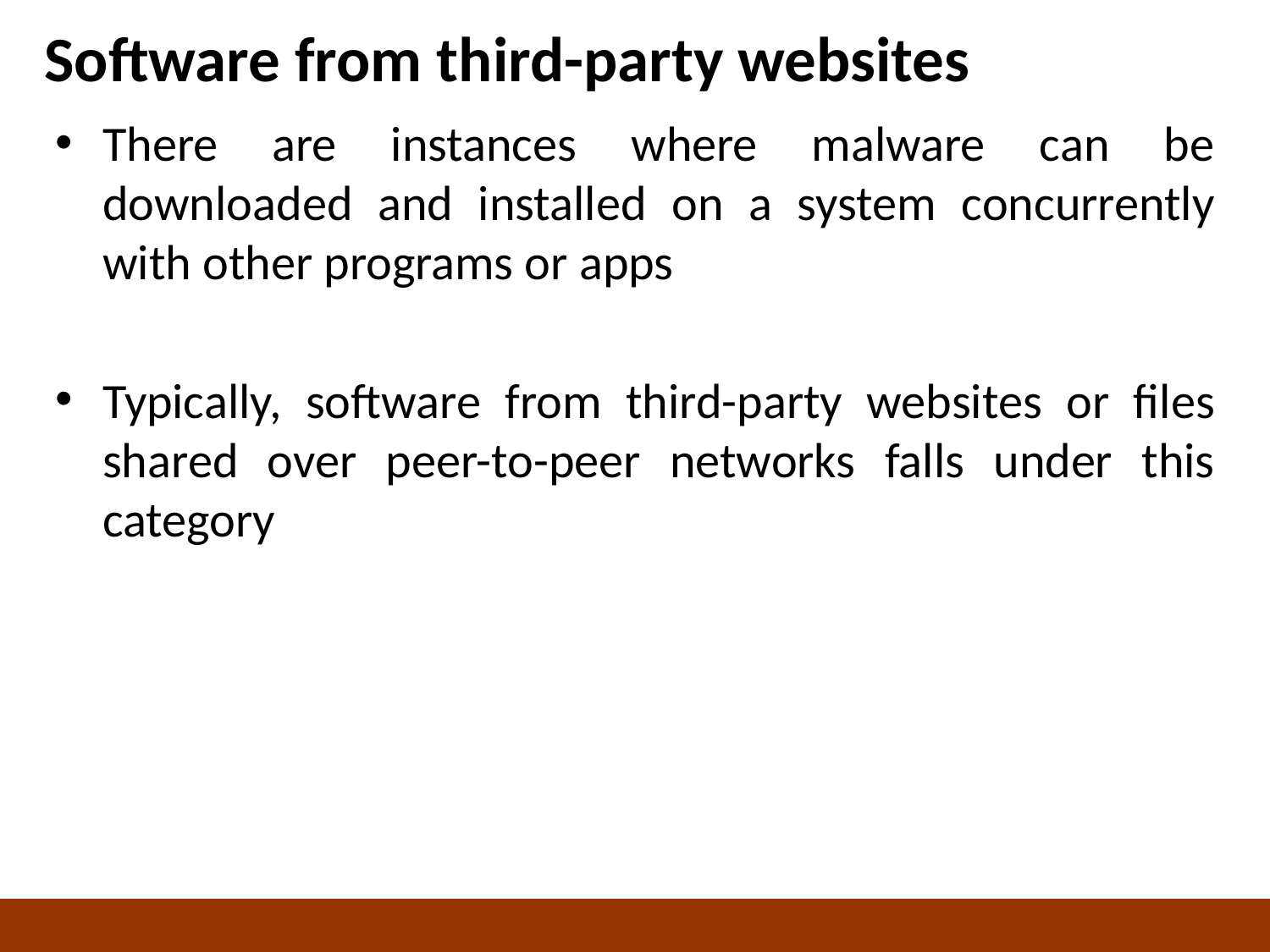

# Software from third-party websites
There are instances where malware can be downloaded and installed on a system concurrently with other programs or apps

Typically, software from third-party websites or files shared over peer-to-peer networks falls under this category